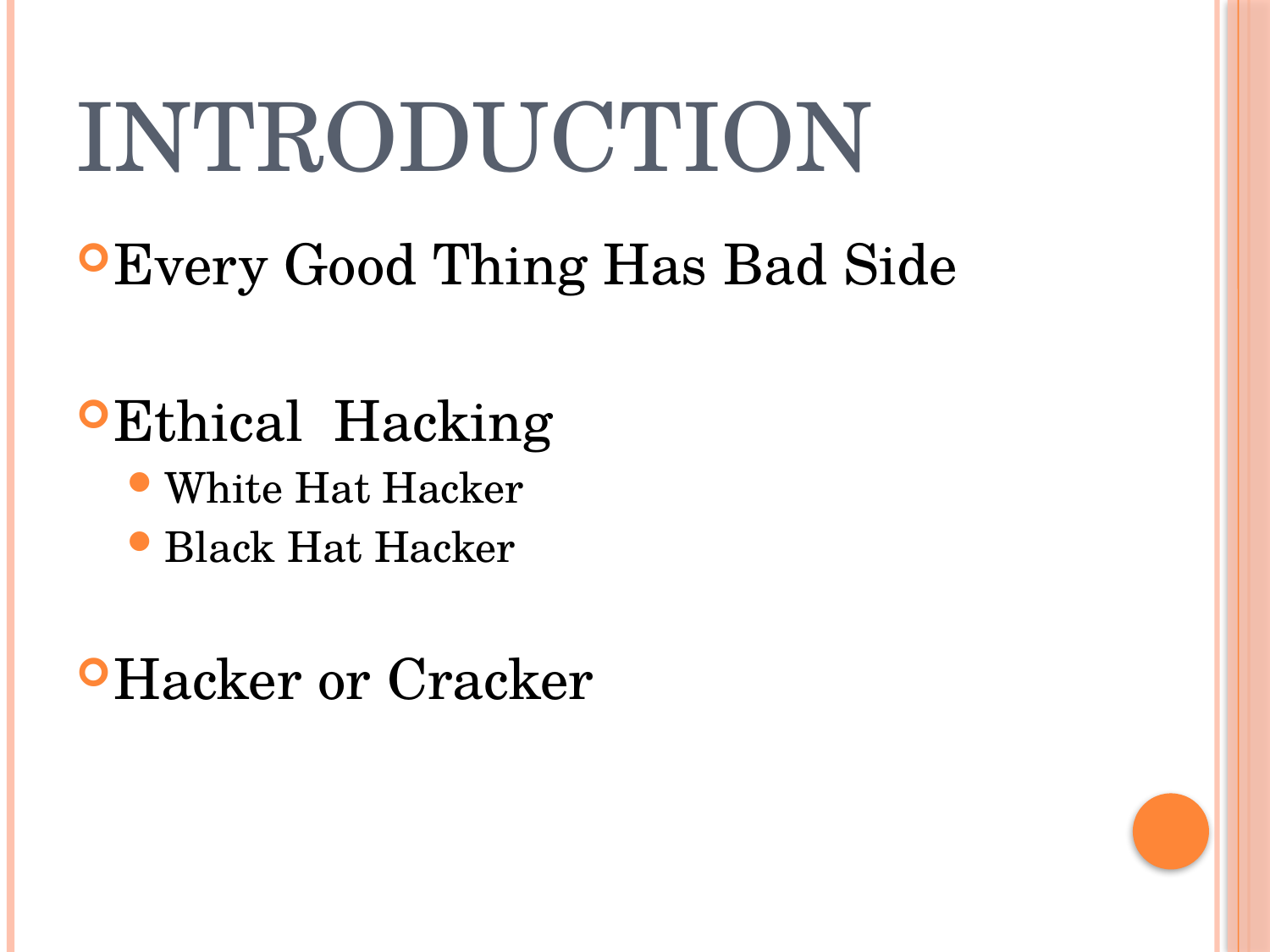

# introduction
Every Good Thing Has Bad Side

Ethical  Hacking
White Hat Hacker
Black Hat Hacker

Hacker or Cracker